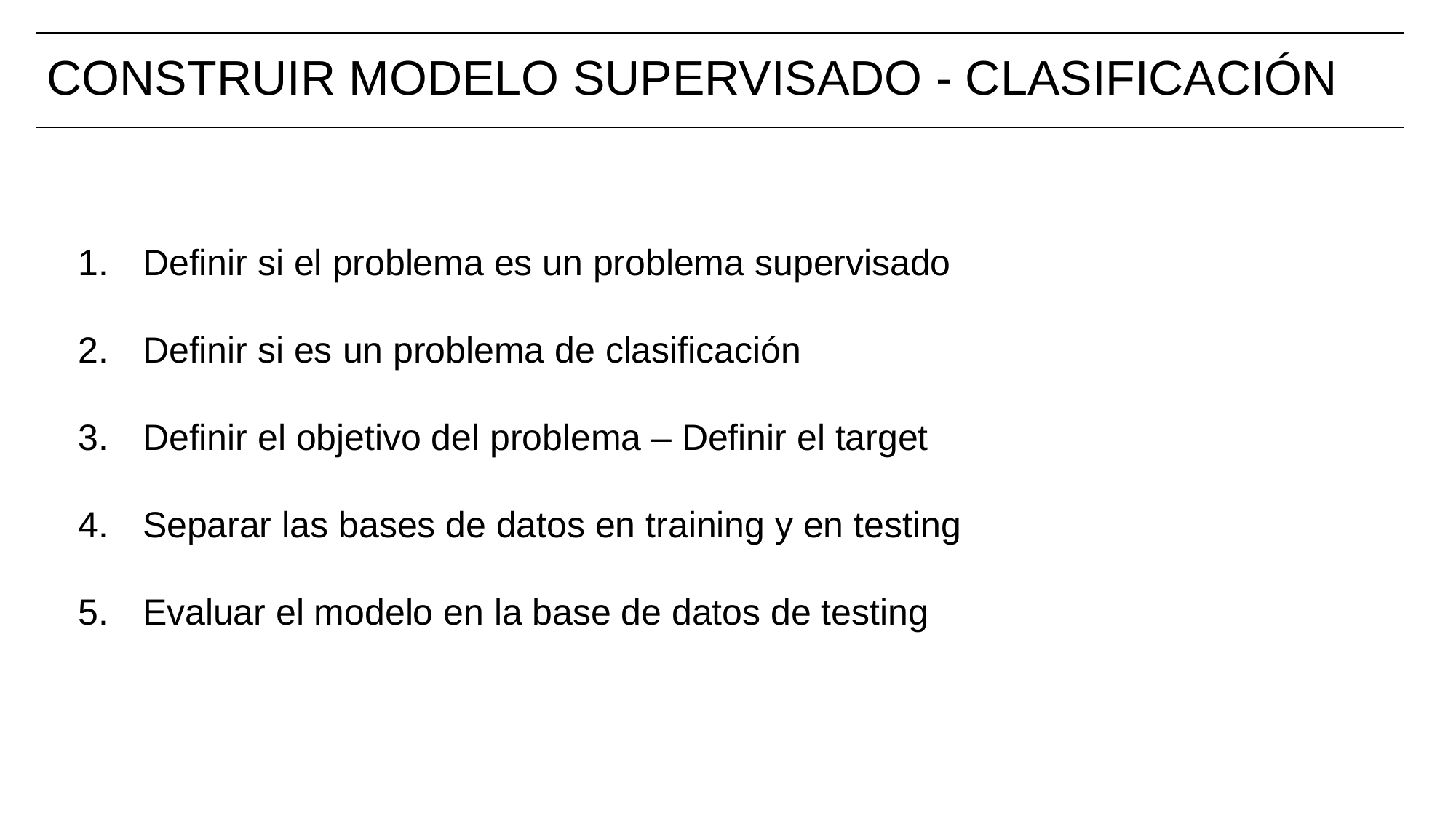

# CONSTRUIR MODELO SUPERVISADO - CLASIFICACIÓN
Definir si el problema es un problema supervisado
Definir si es un problema de clasificación
Definir el objetivo del problema – Definir el target
Separar las bases de datos en training y en testing
Evaluar el modelo en la base de datos de testing